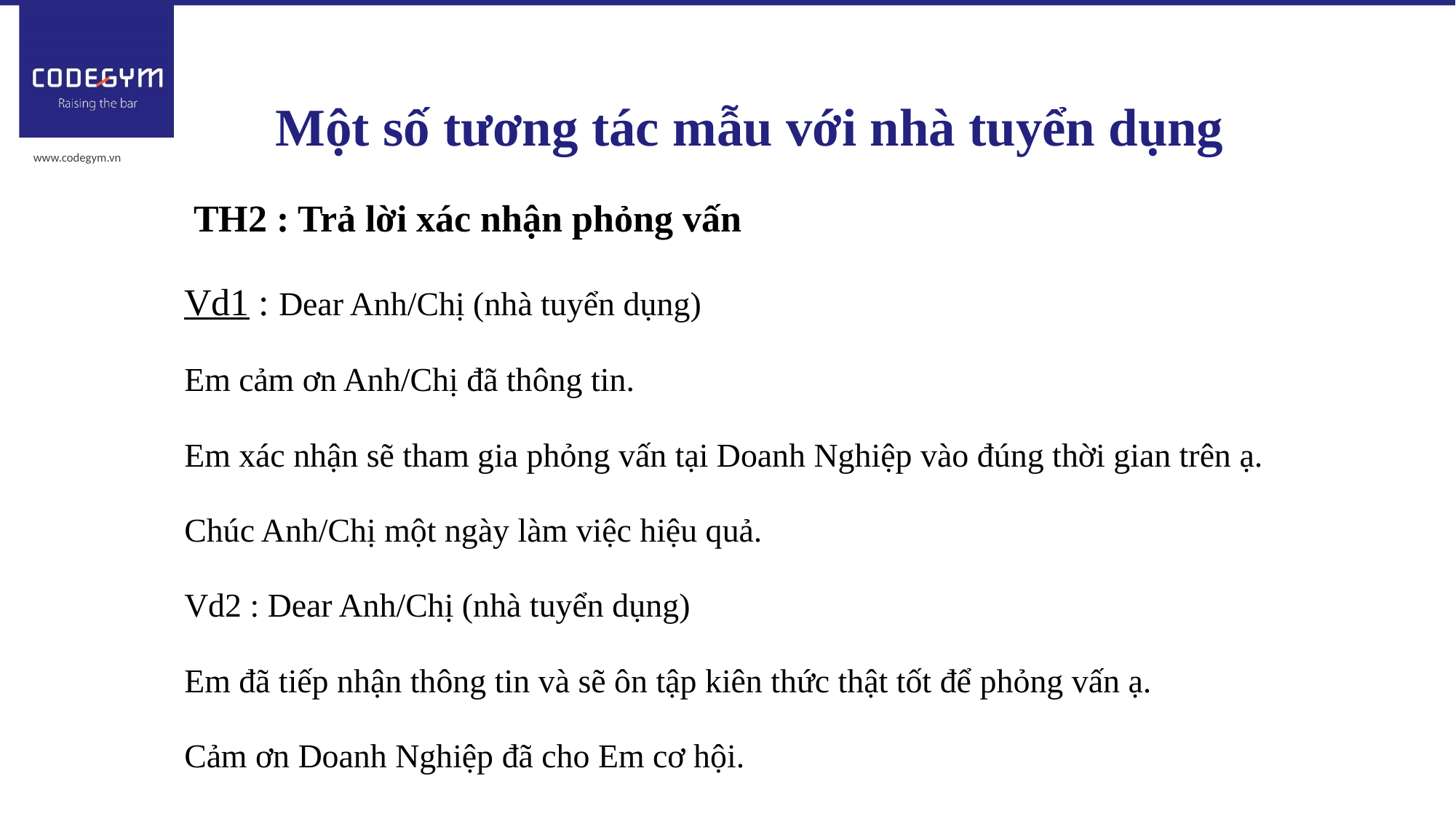

# Một số tương tác mẫu với nhà tuyển dụng
	TH2 : Trả lời xác nhận phỏng vấn
Vd1 : Dear Anh/Chị (nhà tuyển dụng)
Em cảm ơn Anh/Chị đã thông tin.
Em xác nhận sẽ tham gia phỏng vấn tại Doanh Nghiệp vào đúng thời gian trên ạ.
Chúc Anh/Chị một ngày làm việc hiệu quả.
Vd2 : Dear Anh/Chị (nhà tuyển dụng)
Em đã tiếp nhận thông tin và sẽ ôn tập kiên thức thật tốt để phỏng vấn ạ.
Cảm ơn Doanh Nghiệp đã cho Em cơ hội.